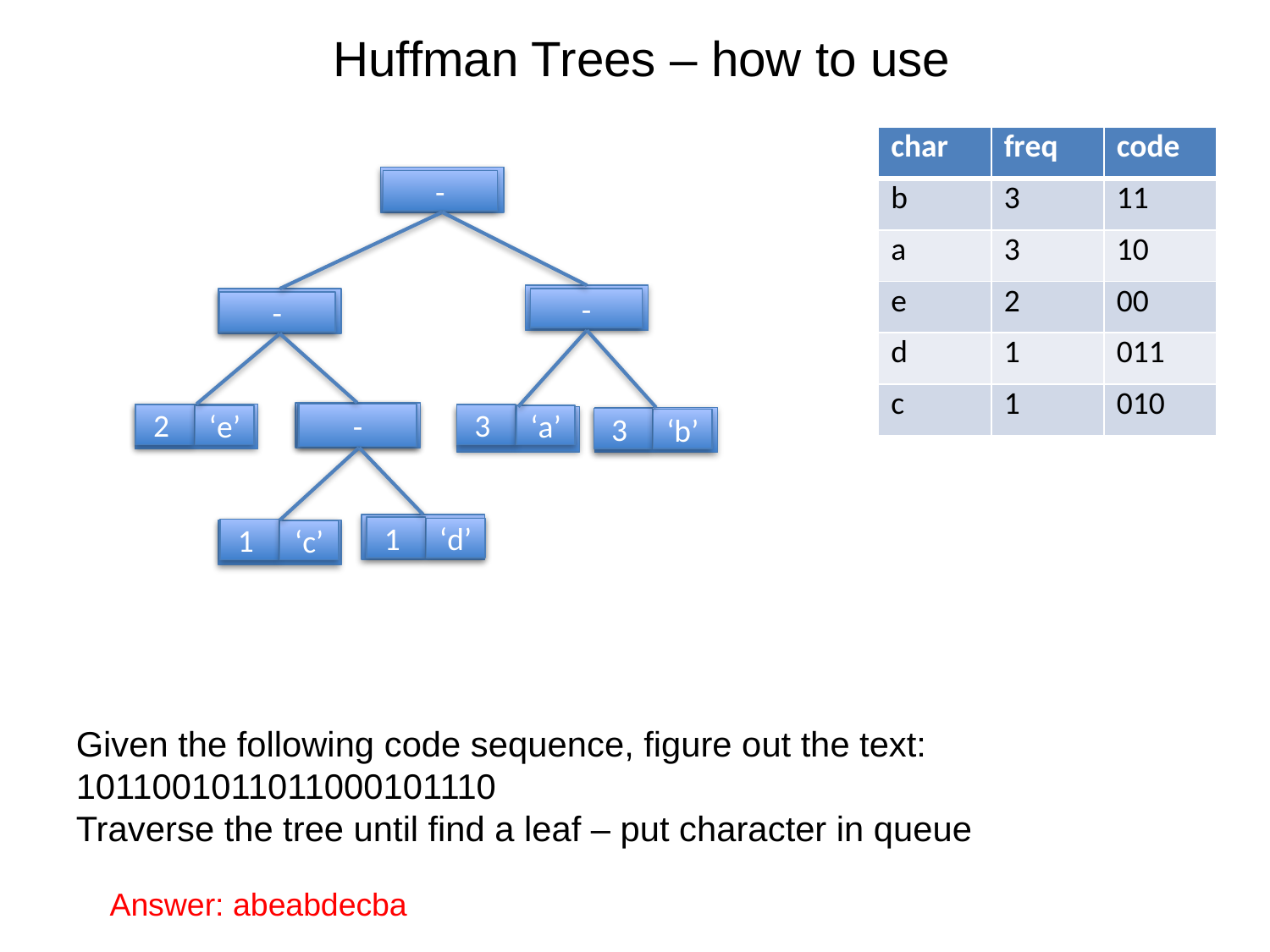

Huffman Trees – how to use
| char | freq | code |
| --- | --- | --- |
| b | 3 | 11 |
| a | 3 | 10 |
| e | 2 | 00 |
| d | 1 | 011 |
| c | 1 | 010 |

-

-

-

-

2
‘e’
3
‘a’

3
‘b’

1
‘d’
1
‘c’

Given the following code sequence, figure out the text:
1011001011011000101110
Traverse the tree until find a leaf – put character in queue
Answer: abeabdecba